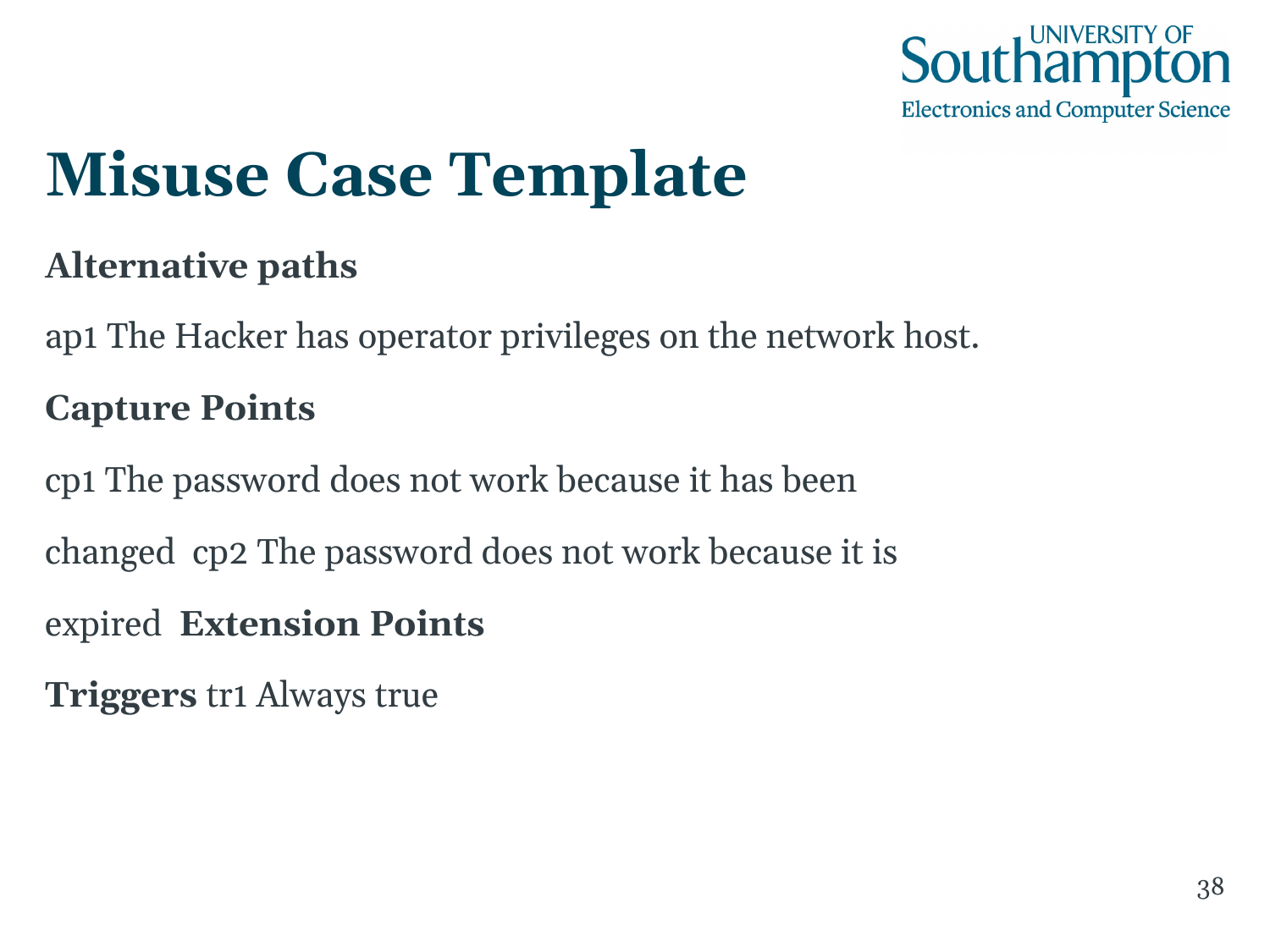

# Misuse Case Template
Alternative paths
ap1 The Hacker has operator privileges on the network host.
Capture Points
cp1 The password does not work because it has been changed  cp2 The password does not work because it is expired  Extension Points
Triggers tr1 Always true
38